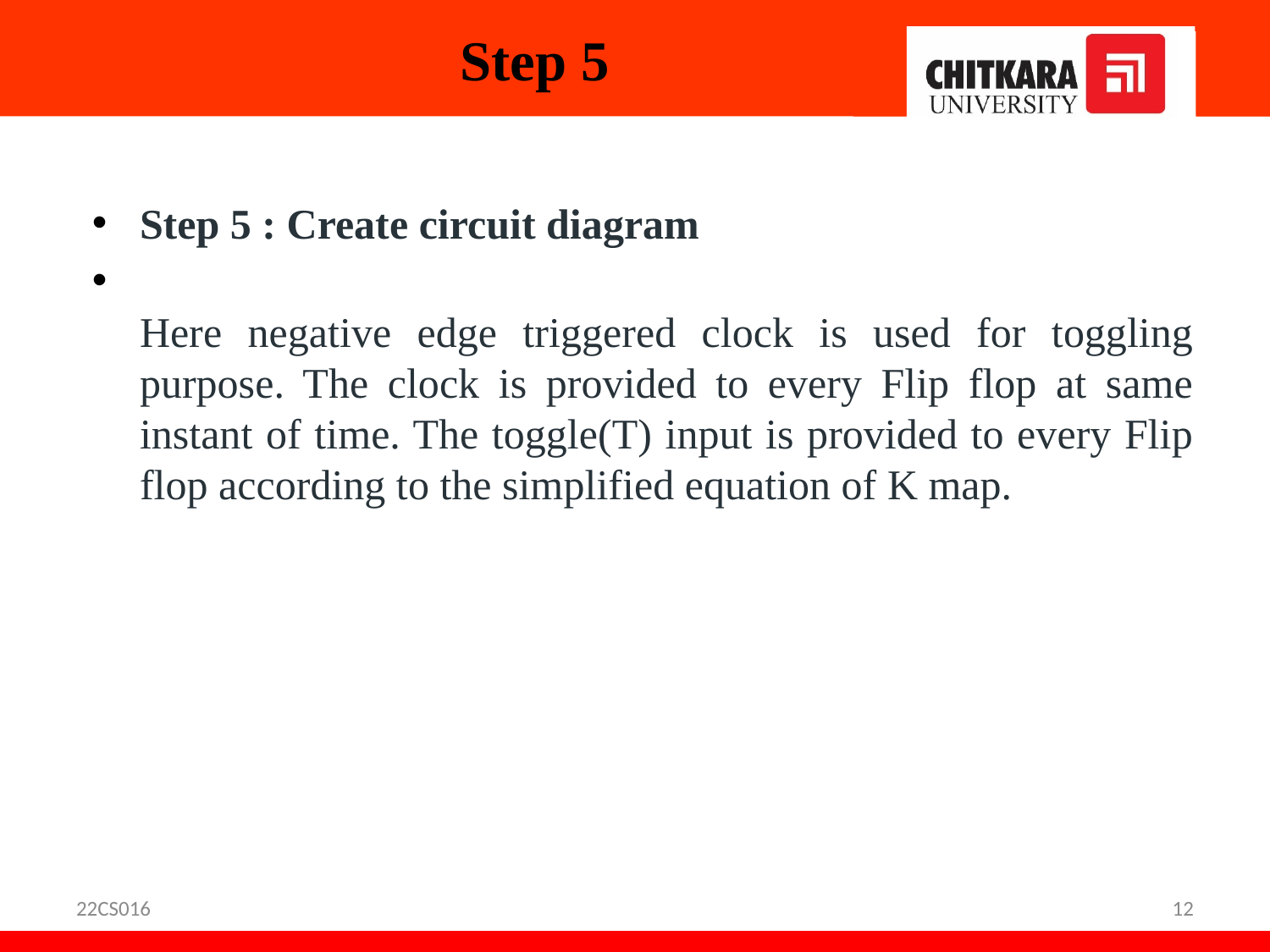

# Step 5
Step 5 : Create circuit diagram
Here negative edge triggered clock is used for toggling purpose. The clock is provided to every Flip flop at same instant of time. The toggle(T) input is provided to every Flip flop according to the simplified equation of K map.

22CS016
12